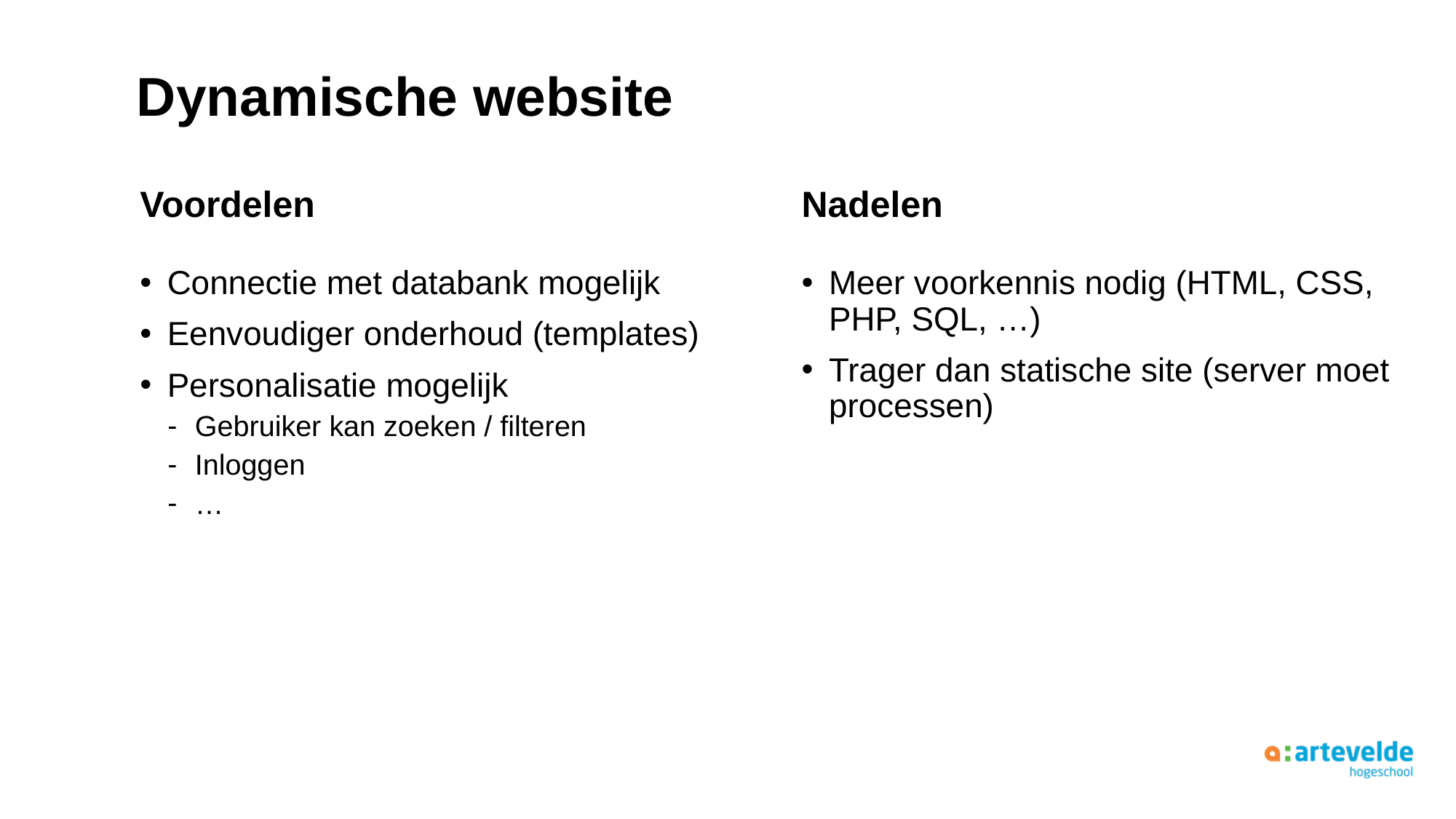

# Dynamische website
Voordelen
Nadelen
Connectie met databank mogelijk
Eenvoudiger onderhoud (templates)
Personalisatie mogelijk
Gebruiker kan zoeken / filteren
Inloggen
…
Meer voorkennis nodig (HTML, CSS, PHP, SQL, …)
Trager dan statische site (server moet processen)